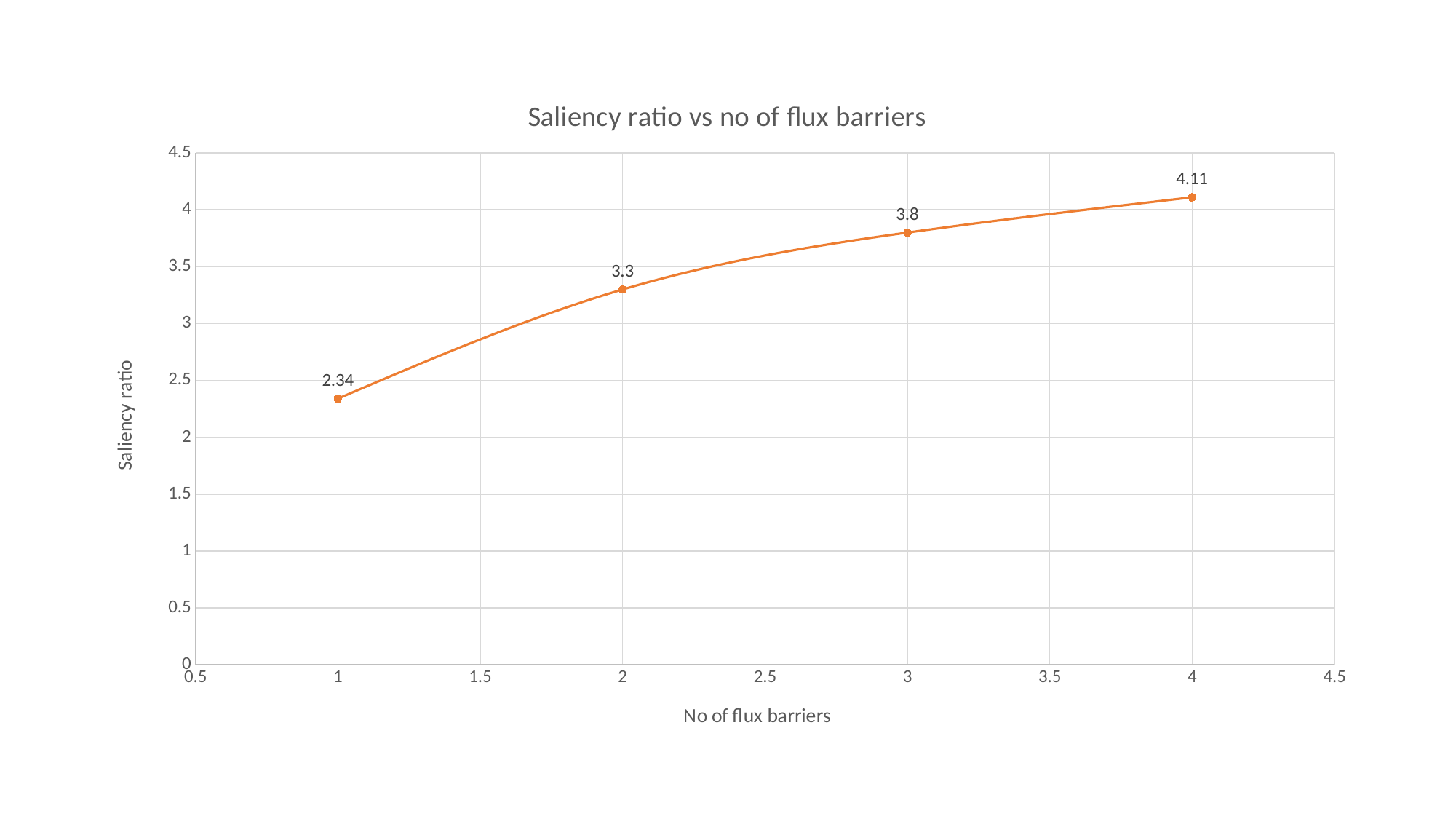

### Chart: Saliency ratio vs no of flux barriers

| Category | Y-Values |
|---|---|